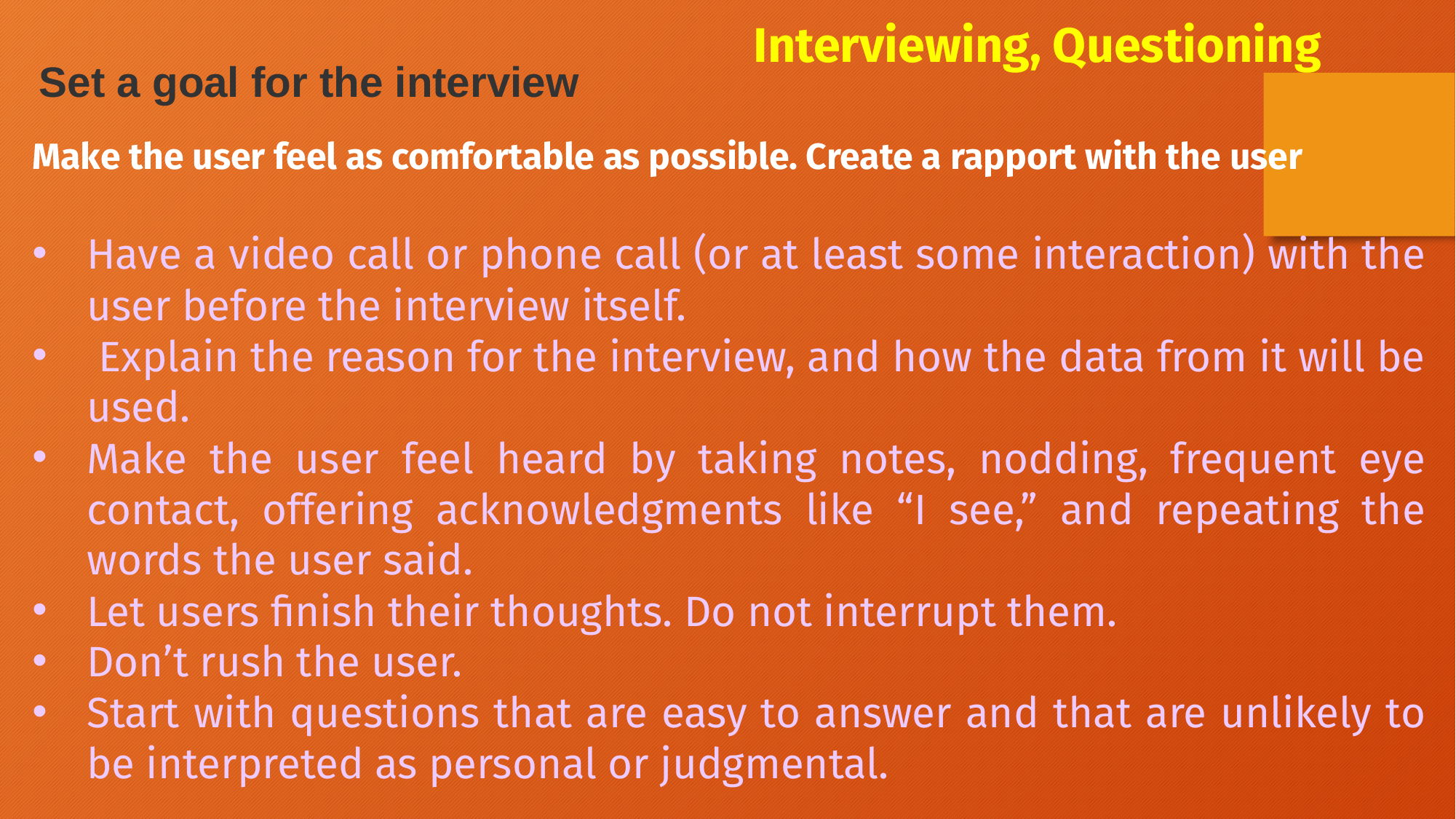

Interviewing, Questioning
Set a goal for the interview
Make the user feel as comfortable as possible. Create a rapport with the user
Have a video call or phone call (or at least some interaction) with the user before the interview itself.
 Explain the reason for the interview, and how the data from it will be used.
Make the user feel heard by taking notes, nodding, frequent eye contact, offering acknowledgments like “I see,” and repeating the words the user said.
Let users finish their thoughts. Do not interrupt them.
Don’t rush the user.
Start with questions that are easy to answer and that are unlikely to be interpreted as personal or judgmental.